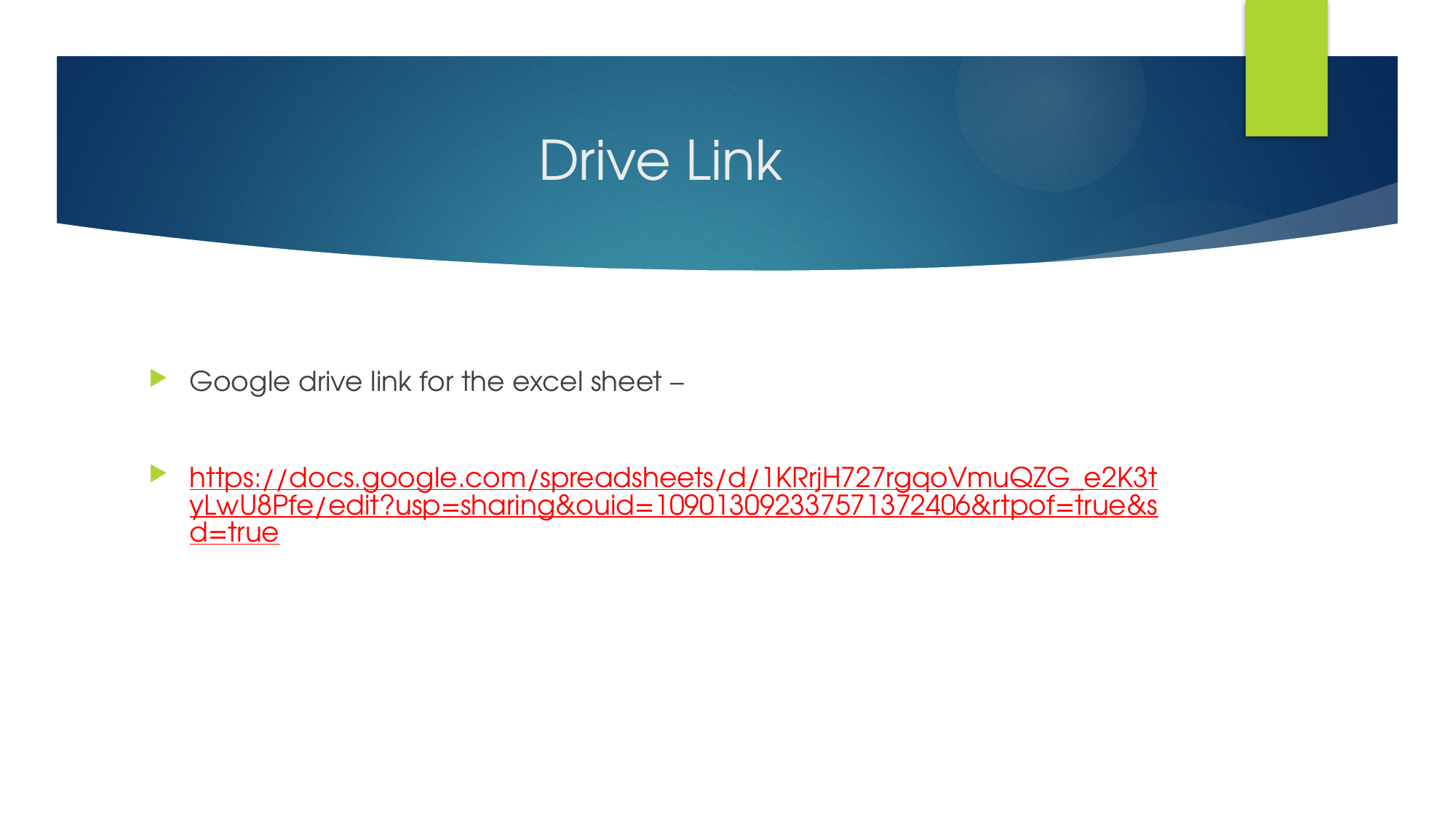

# Drive Link

Google drive link for the excel sheet –

https://docs.google.com/spreadsheets/d/1KRrjH727rgqoVmuQZG_e2K3tyLwU8Pfe/edit?usp=sharing&ouid=109013092337571372406&rtpof=true&sd=true